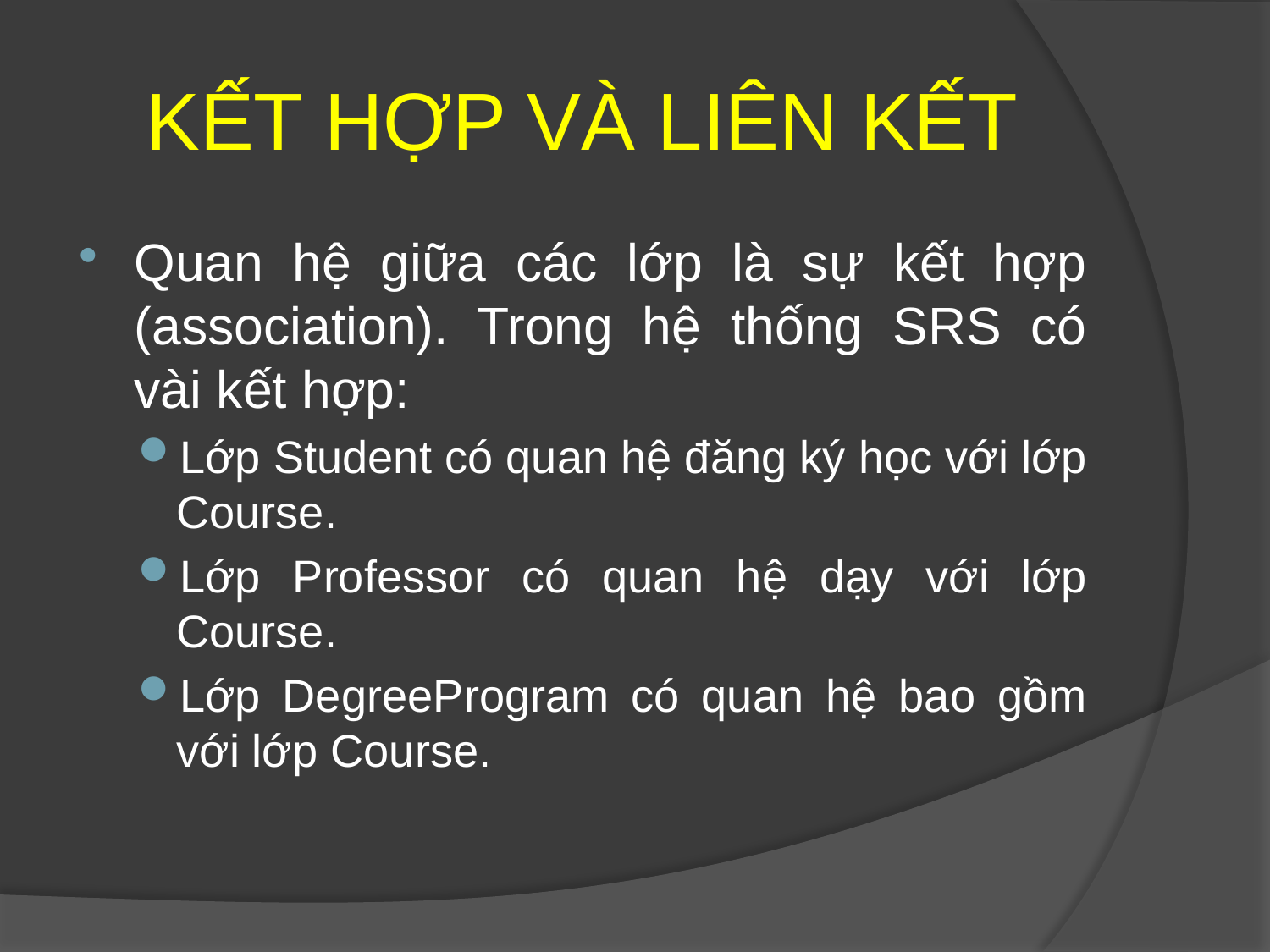

# KẾT HỢP VÀ LIÊN KẾT
Quan hệ giữa các lớp là sự kết hợp (association). Trong hệ thống SRS có vài kết hợp:
Lớp Student có quan hệ đăng ký học với lớp Course.
Lớp Professor có quan hệ dạy với lớp Course.
Lớp DegreeProgram có quan hệ bao gồm với lớp Course.